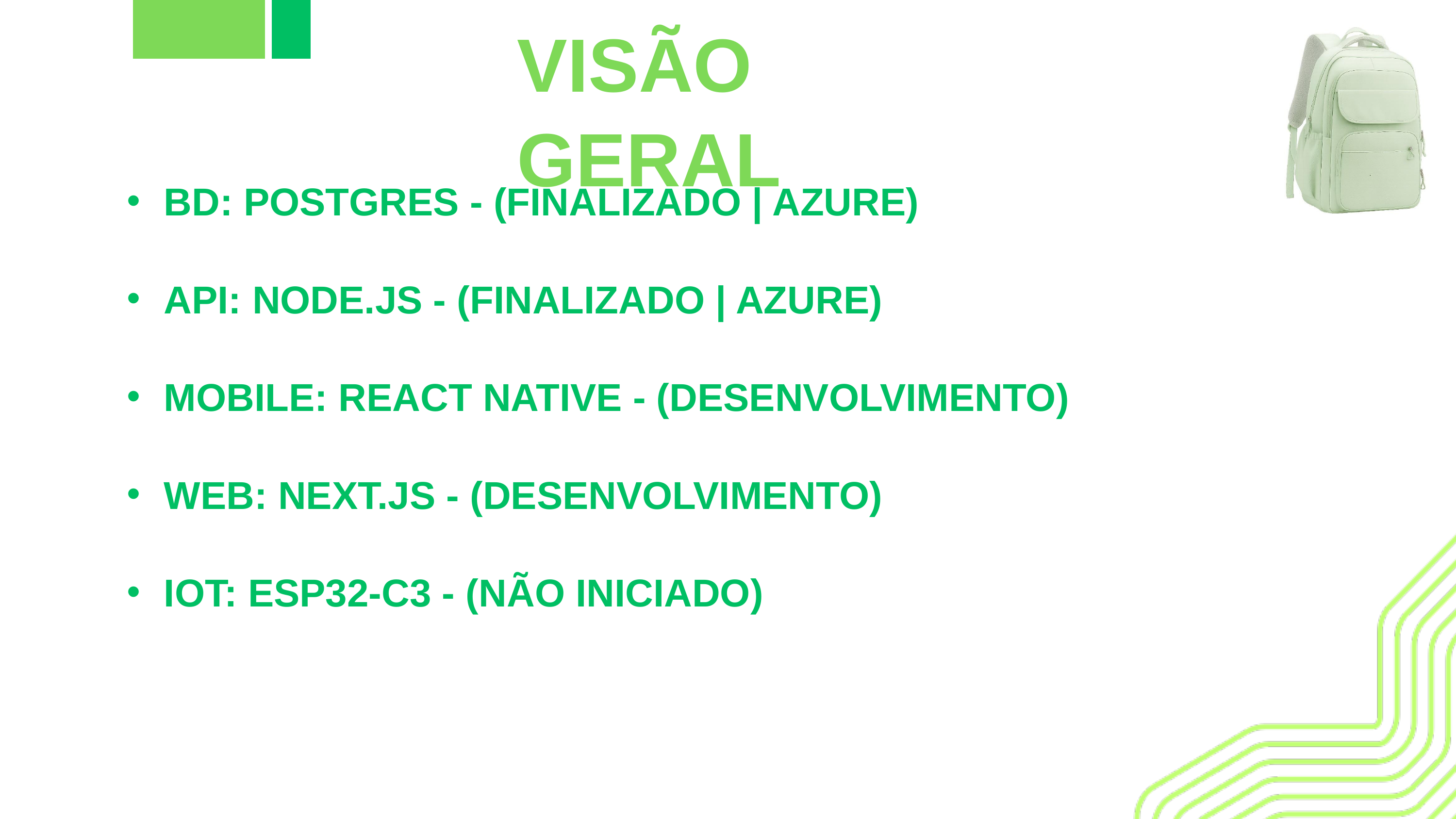

VISÃO GERAL

BD: POSTGRES - (FINALIZADO | AZURE)

API: NODE.JS - (FINALIZADO | AZURE)

MOBILE: REACT NATIVE - (DESENVOLVIMENTO)

WEB: NEXT.JS - (DESENVOLVIMENTO)

IOT: ESP32-C3 - (NÃO INICIADO)